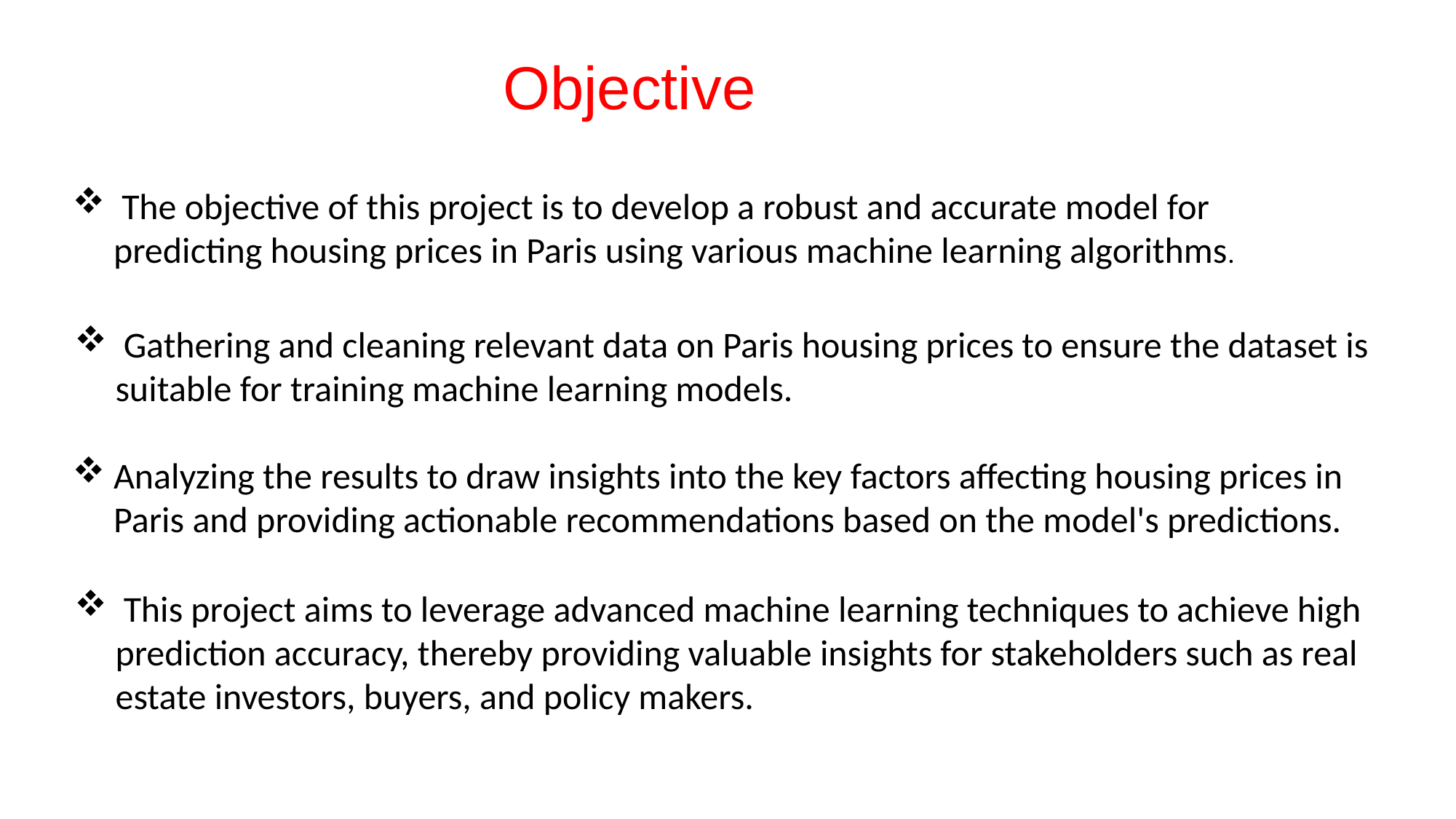

Objective
 The objective of this project is to develop a robust and accurate model for predicting housing prices in Paris using various machine learning algorithms.
 Gathering and cleaning relevant data on Paris housing prices to ensure the dataset is suitable for training machine learning models.
Analyzing the results to draw insights into the key factors affecting housing prices in Paris and providing actionable recommendations based on the model's predictions.
 This project aims to leverage advanced machine learning techniques to achieve high prediction accuracy, thereby providing valuable insights for stakeholders such as real estate investors, buyers, and policy makers.